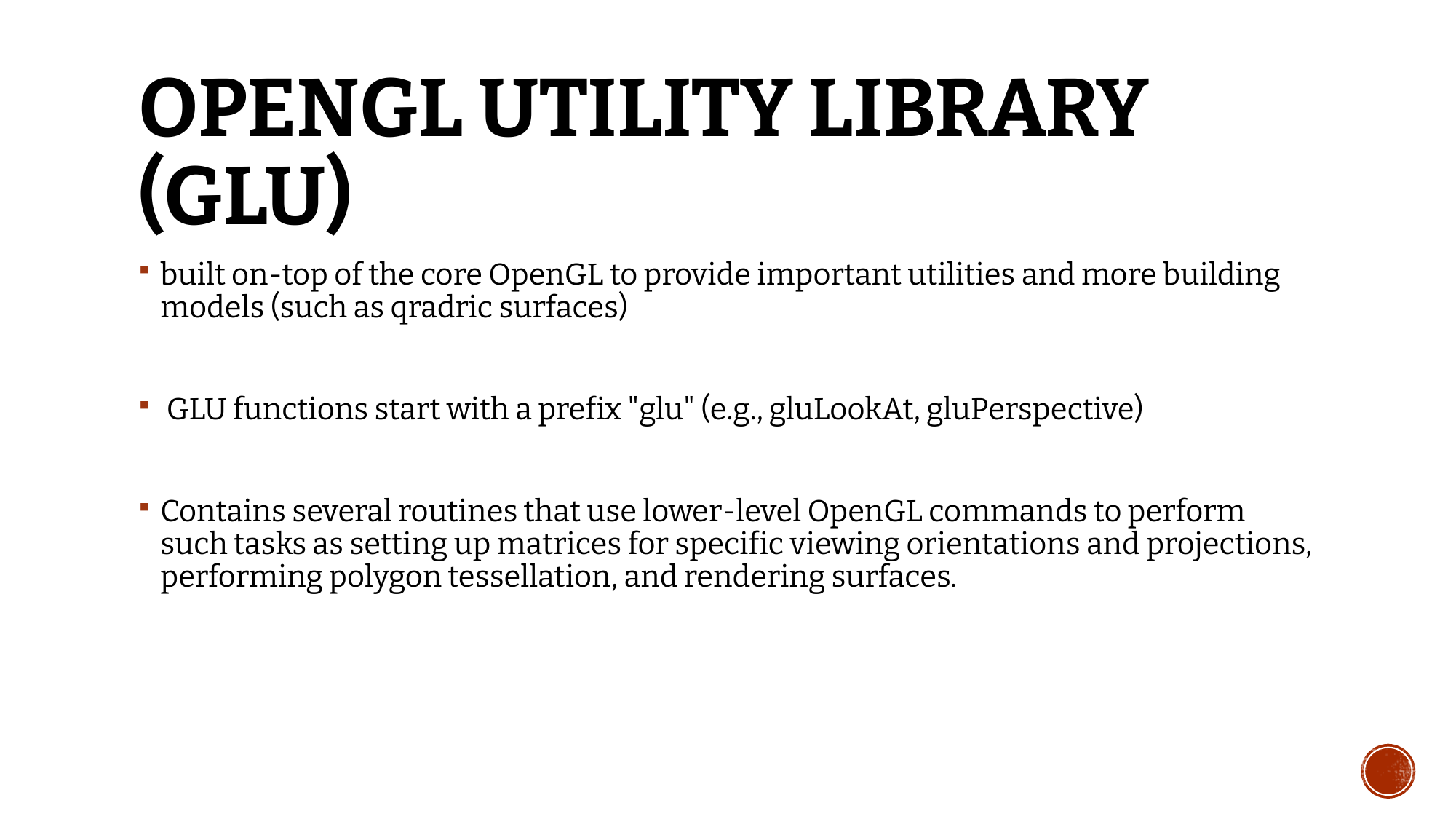

# OpenGL Utility Library (GLU)
built on-top of the core OpenGL to provide important utilities and more building models (such as qradric surfaces)

 GLU functions start with a prefix "glu" (e.g., gluLookAt, gluPerspective)

Contains several routines that use lower-level OpenGL commands to perform such tasks as setting up matrices for specific viewing orientations and projections, performing polygon tessellation, and rendering surfaces.